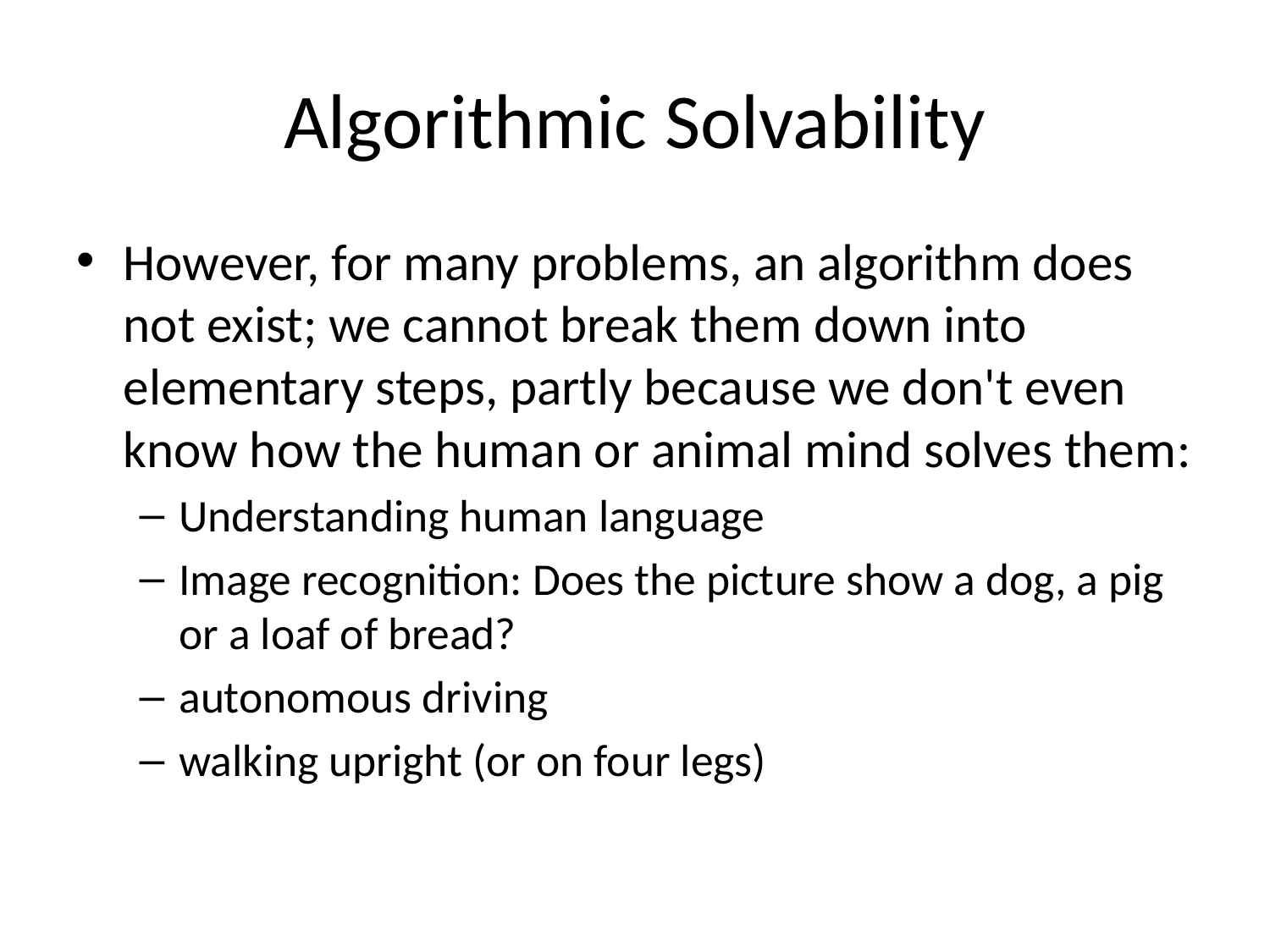

# Algorithmic Solvability
However, for many problems, an algorithm does not exist; we cannot break them down into elementary steps, partly because we don't even know how the human or animal mind solves them:
Understanding human language
Image recognition: Does the picture show a dog, a pig or a loaf of bread?
autonomous driving
walking upright (or on four legs)